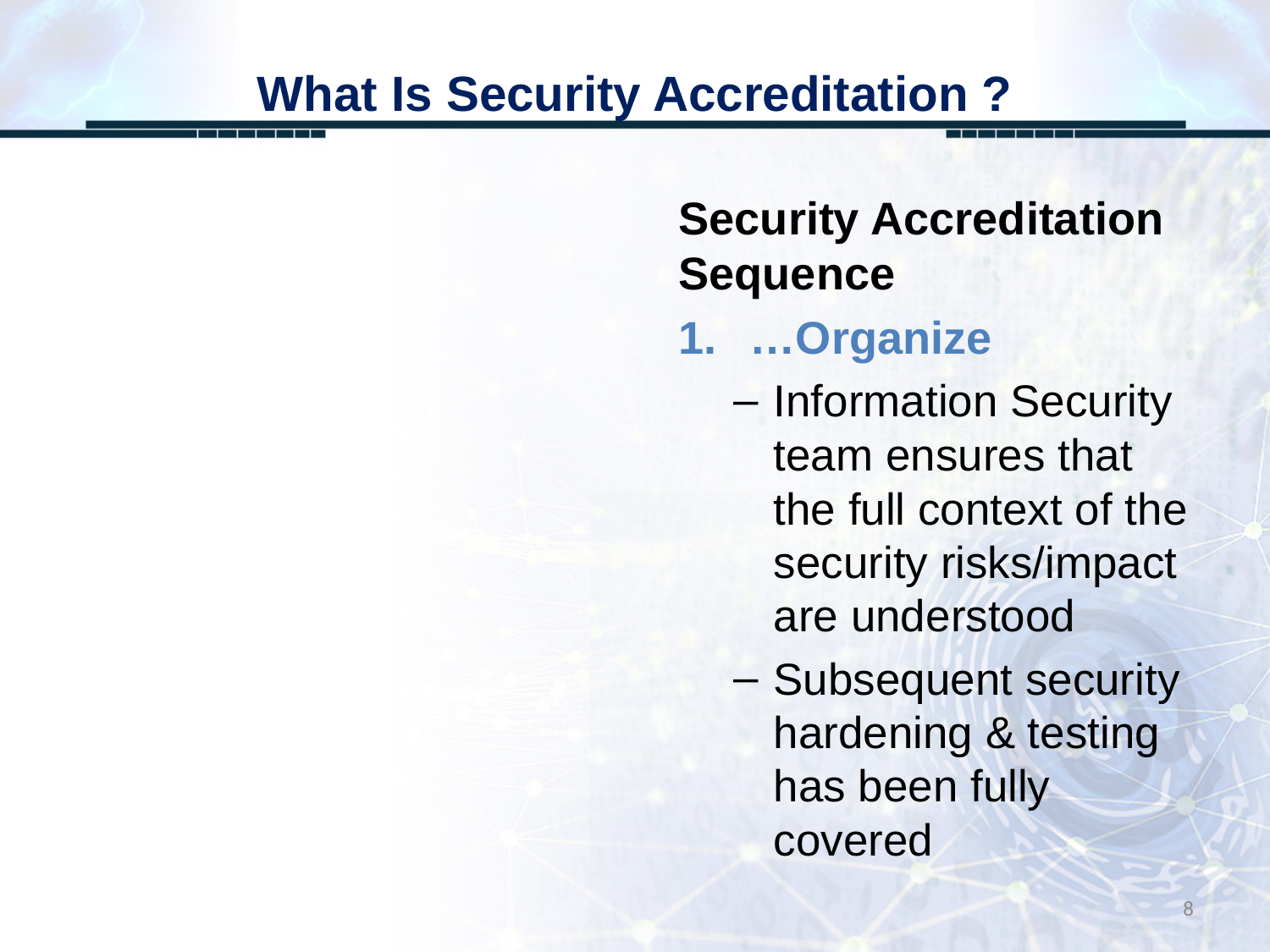

# What Is Security Accreditation ?
Security Accreditation Sequence
…Organize
Information Security team ensures that the full context of the security risks/impact are understood
Subsequent security hardening & testing has been fully covered
8